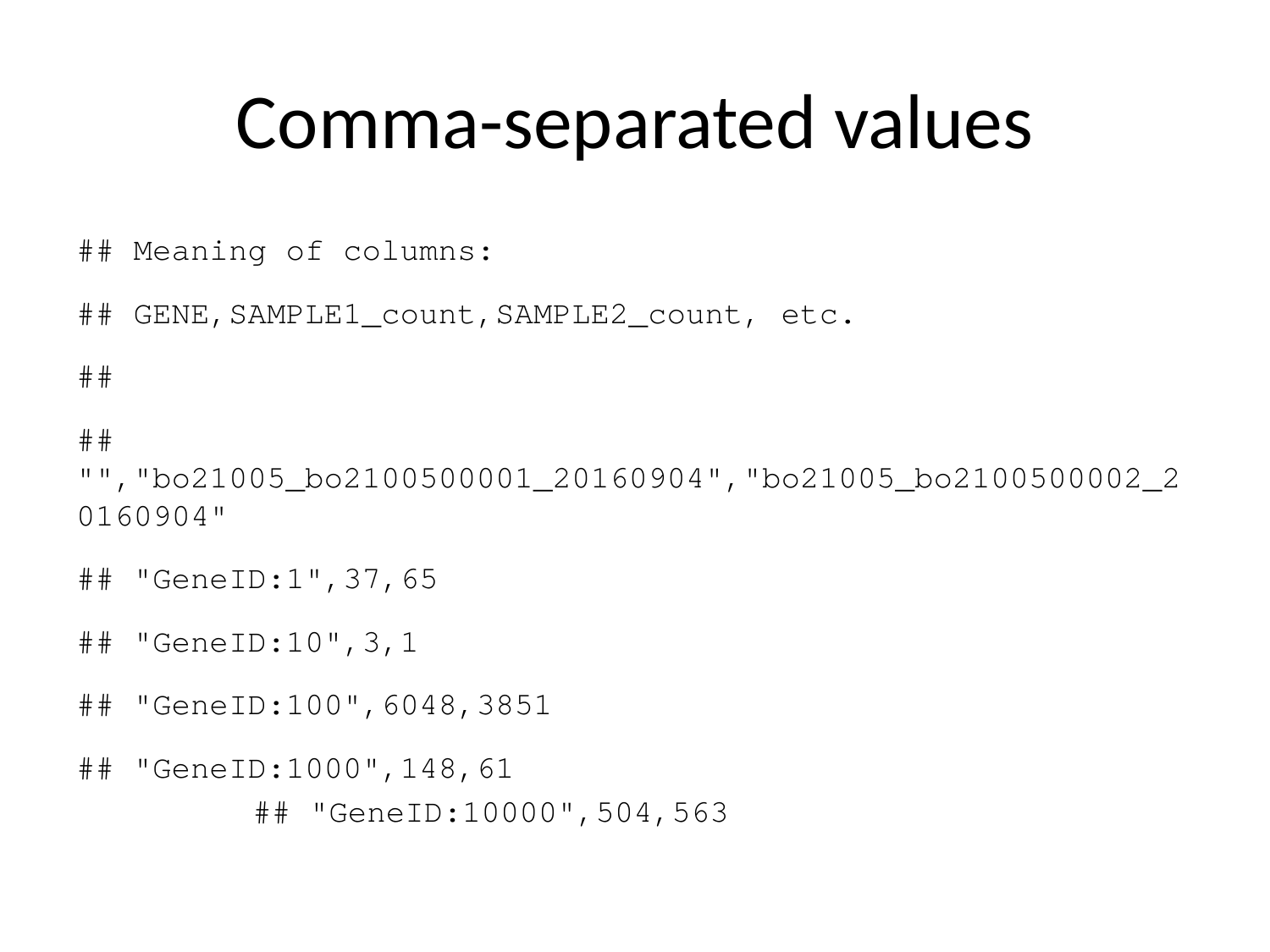

# Comma-separated values
## Meaning of columns:
## GENE,SAMPLE1_count,SAMPLE2_count, etc.
##
## "","bo21005_bo2100500001_20160904","bo21005_bo2100500002_20160904"
## "GeneID:1",37,65
## "GeneID:10",3,1
## "GeneID:100",6048,3851
## "GeneID:1000",148,61
## "GeneID:10000",504,563